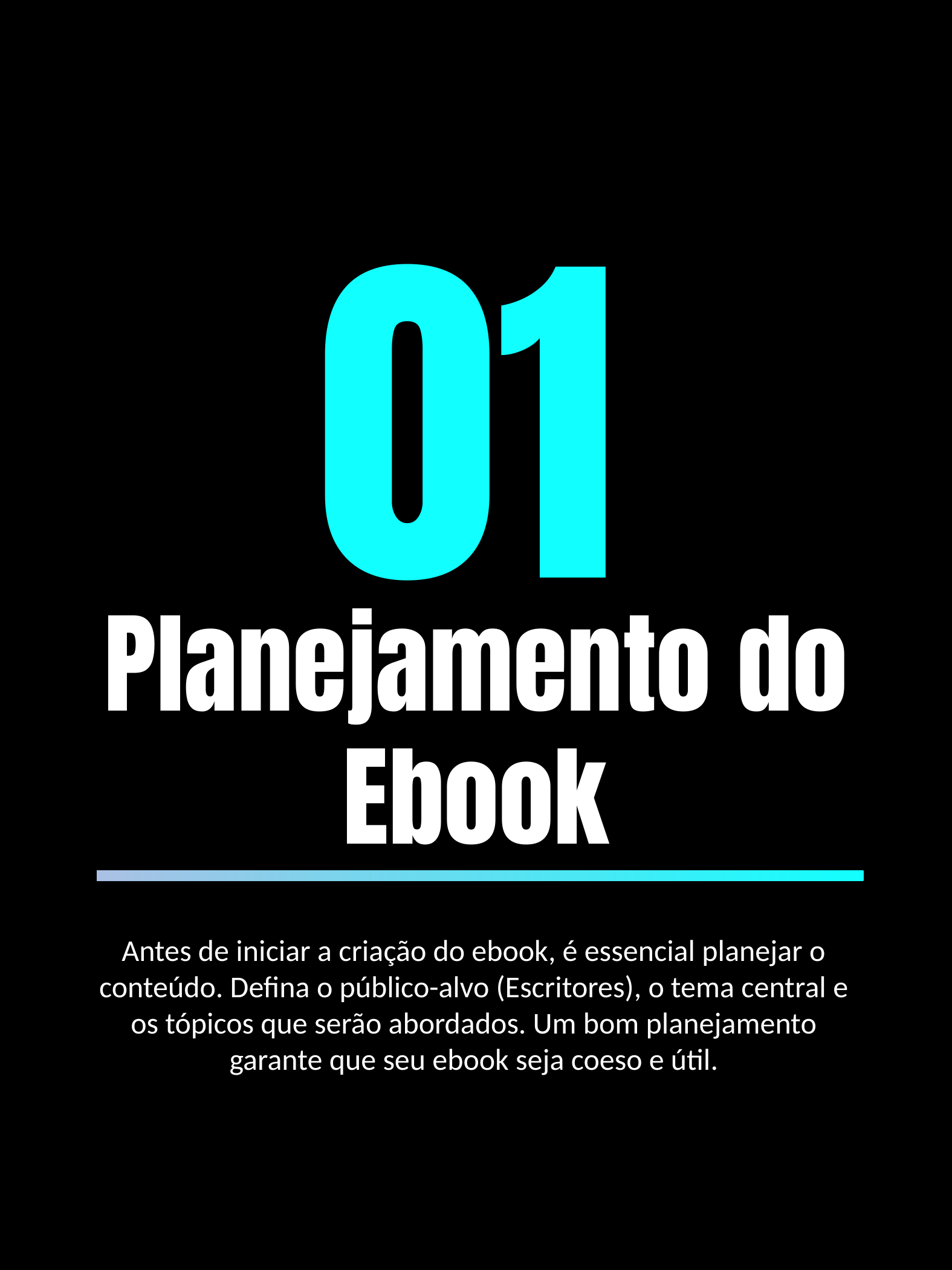

01
Planejamento do Ebook

Antes de iniciar a criação do ebook, é essencial planejar o conteúdo. Defina o público-alvo (Escritores), o tema central e os tópicos que serão abordados. Um bom planejamento garante que seu ebook seja coeso e útil.
Jonathas Rodrigues
4